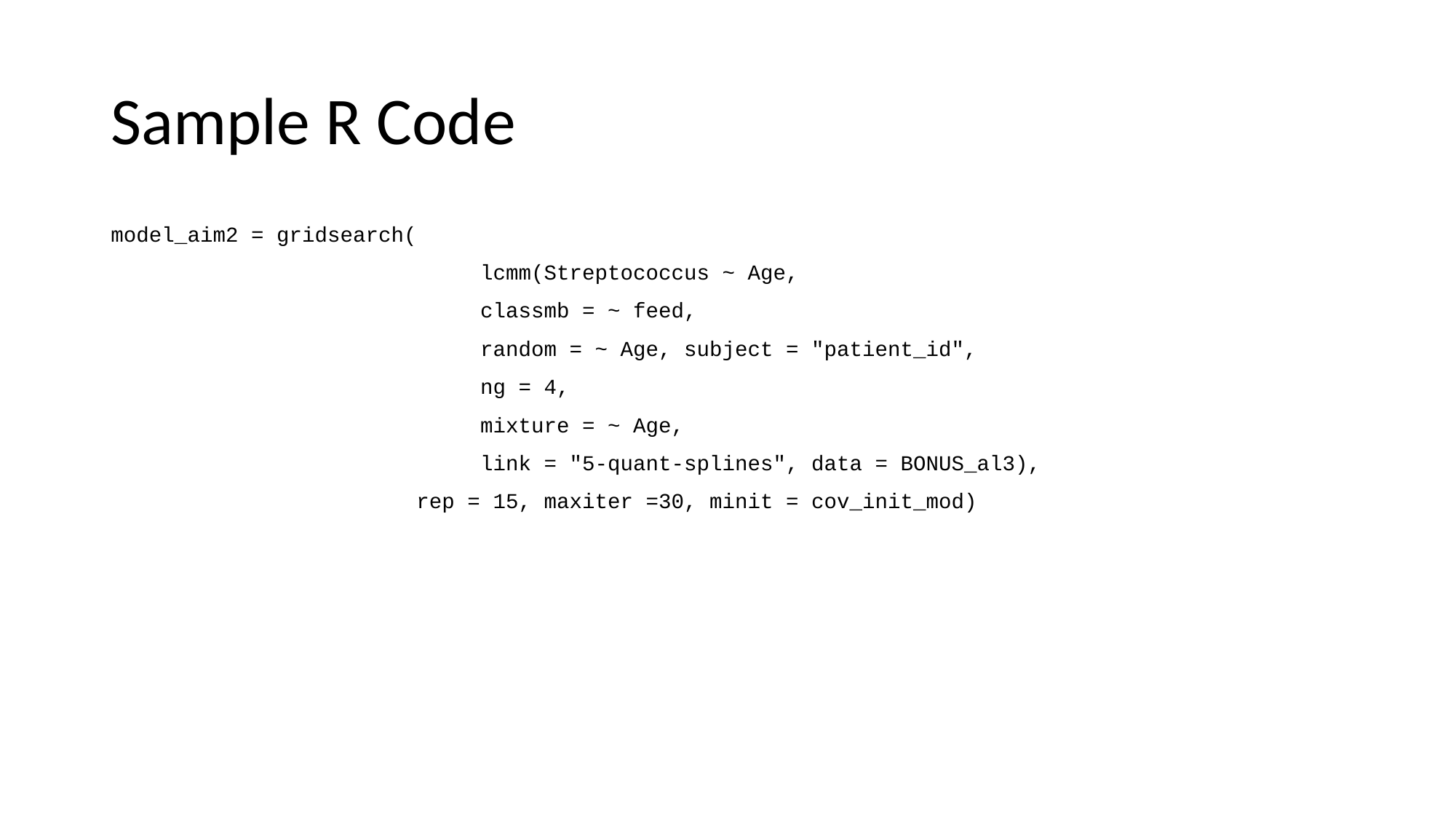

# Sample R Code
model_aim2 = gridsearch(
                             lcmm(Streptococcus ~ Age,
                             classmb = ~ feed,
                             random = ~ Age, subject = "patient_id",
                             ng = 4,
                             mixture = ~ Age,
                             link = "5-quant-splines", data = BONUS_al3),
                        rep = 15, maxiter =30, minit = cov_init_mod)